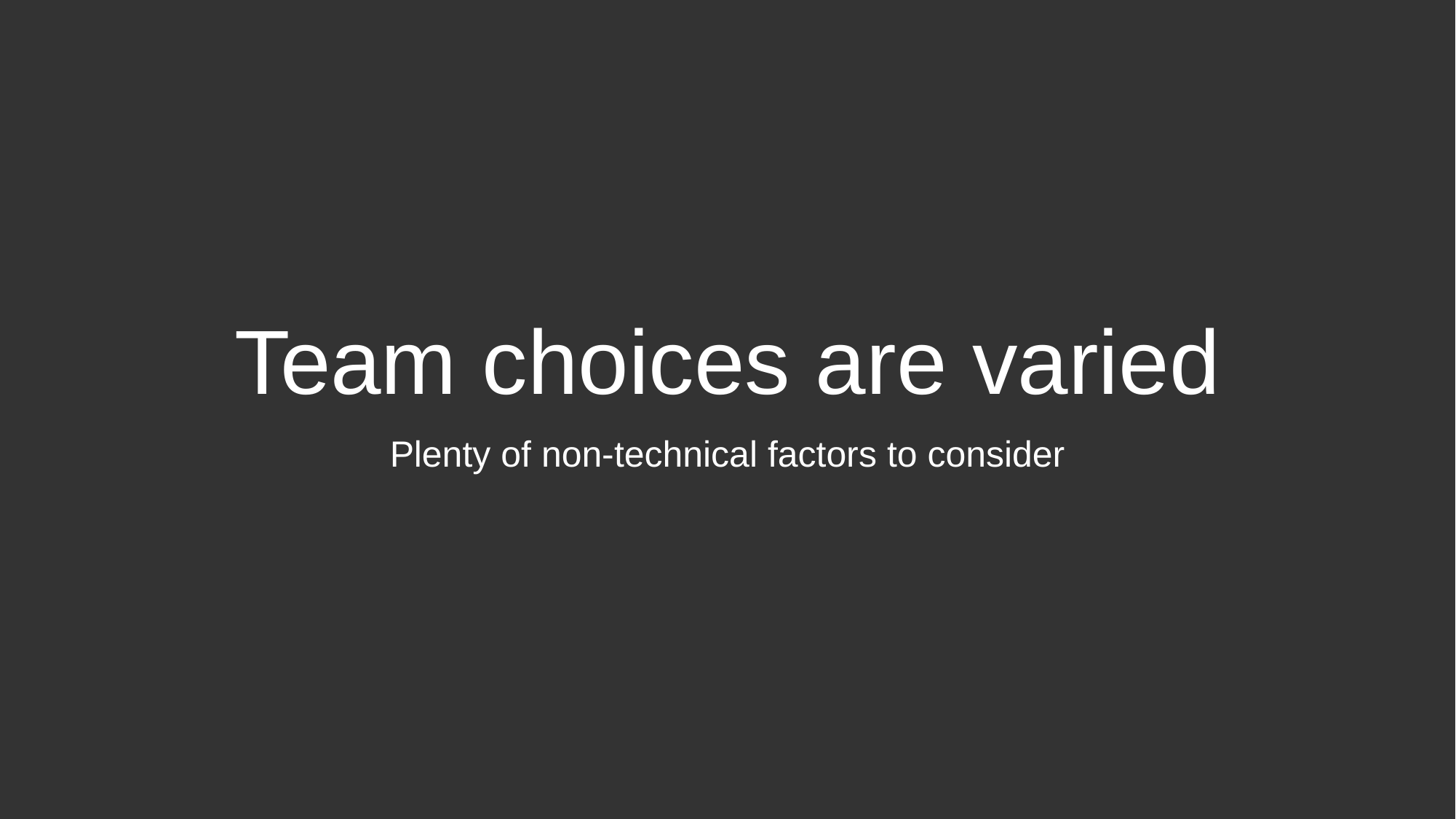

# Team choices are varied
Plenty of non-technical factors to consider